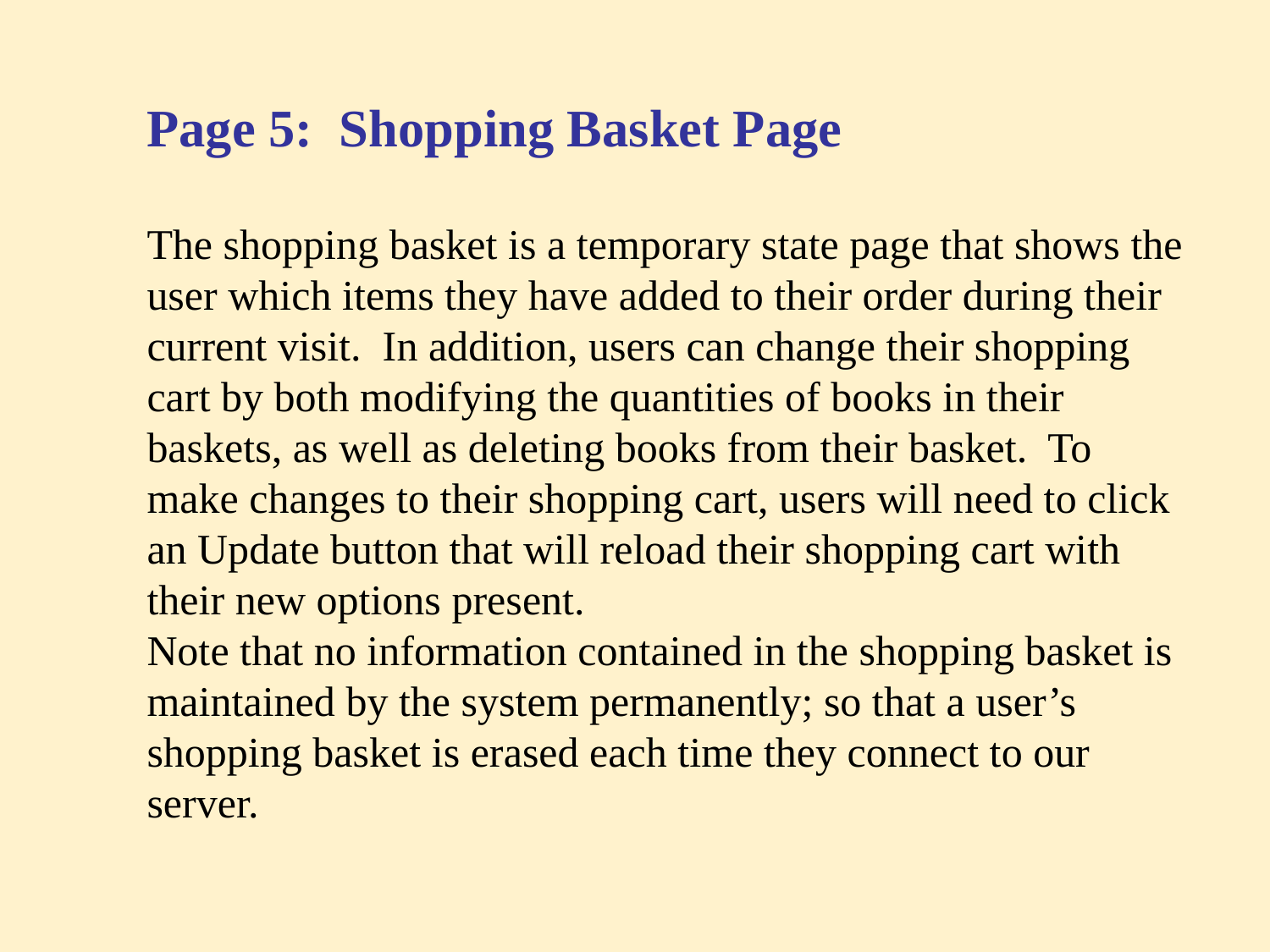

Page 5:  Shopping Basket Page

The shopping basket is a temporary state page that shows the user which items they have added to their order during their current visit.  In addition, users can change their shopping cart by both modifying the quantities of books in their baskets, as well as deleting books from their basket.  To make changes to their shopping cart, users will need to click an Update button that will reload their shopping cart with their new options present.
Note that no information contained in the shopping basket is maintained by the system permanently; so that a user’s shopping basket is erased each time they connect to our server.